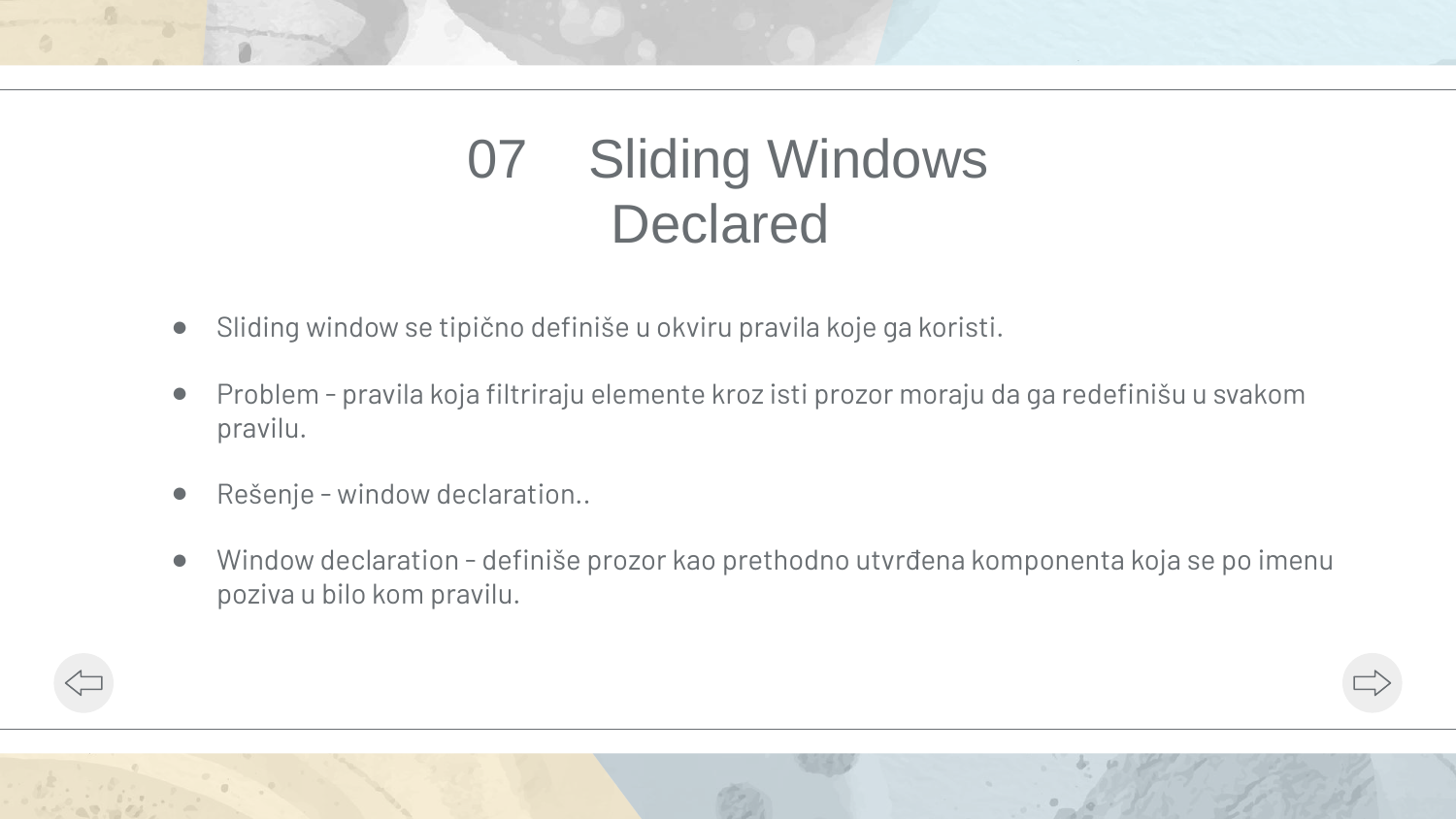

# 07    Sliding Windows Declared
Sliding window se tipično definiše u okviru pravila koje ga koristi.
Problem - pravila koja filtriraju elemente kroz isti prozor moraju da ga redefinišu u svakom pravilu.
Rešenje - window declaration..
Window declaration - definiše prozor kao prethodno utvrđena komponenta koja se po imenu poziva u bilo kom pravilu.